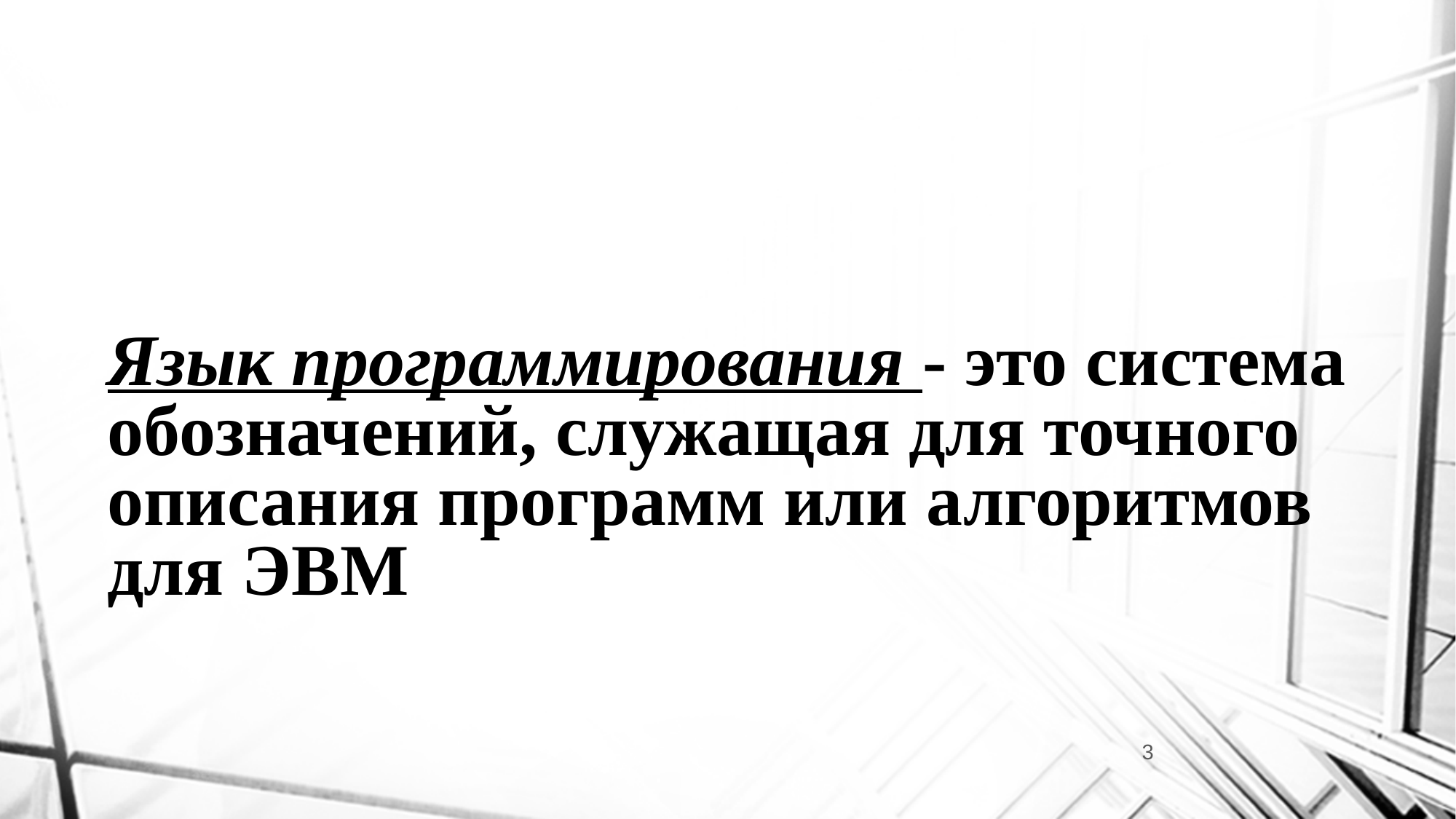

# Язык программирования - это система обозначений, служащая для точного описания программ или алгоритмов для ЭВМ
3